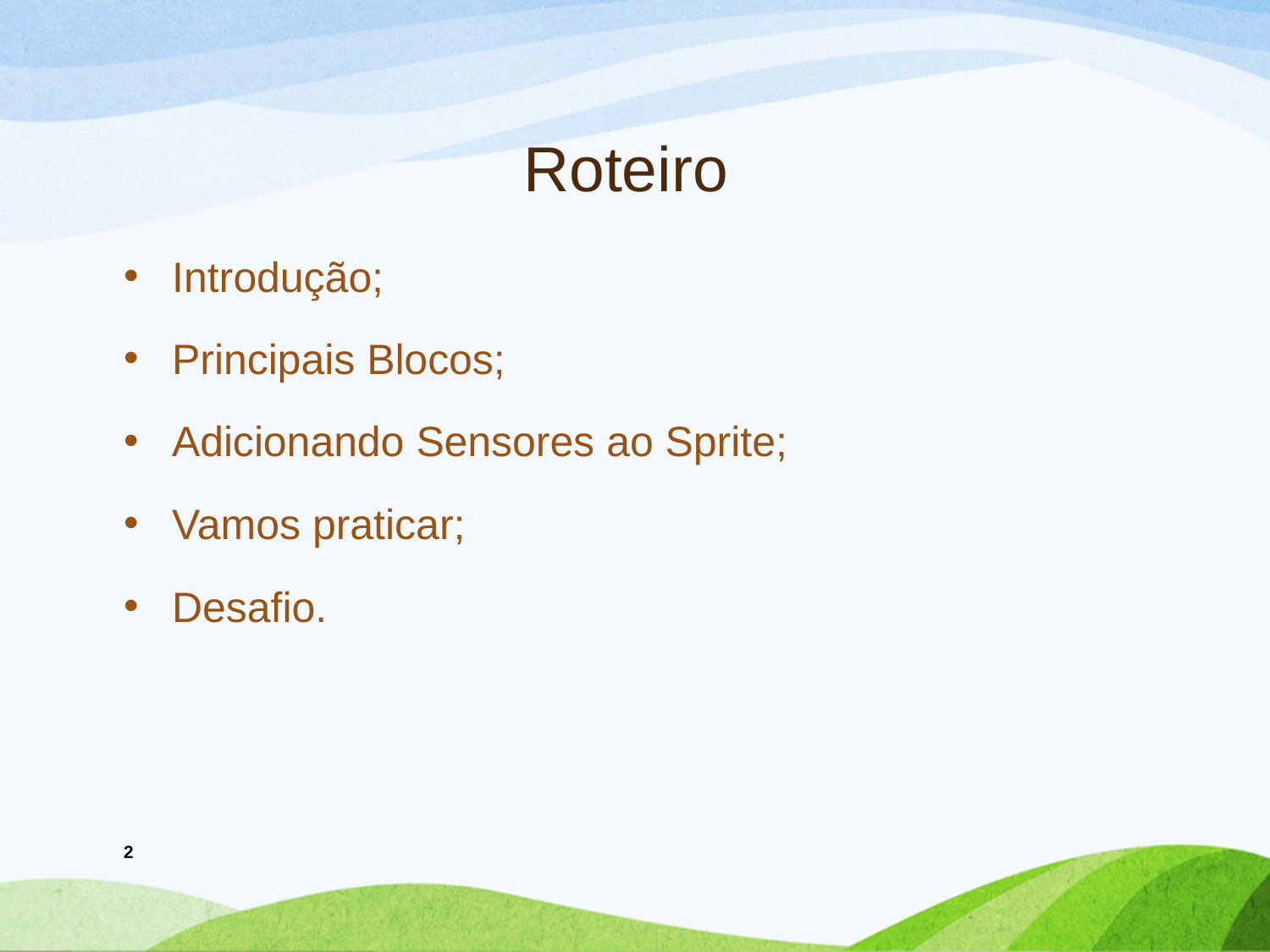

# Roteiro
Introdução;
Principais Blocos;
Adicionando Sensores ao Sprite;
Vamos praticar;
Desafio.

2